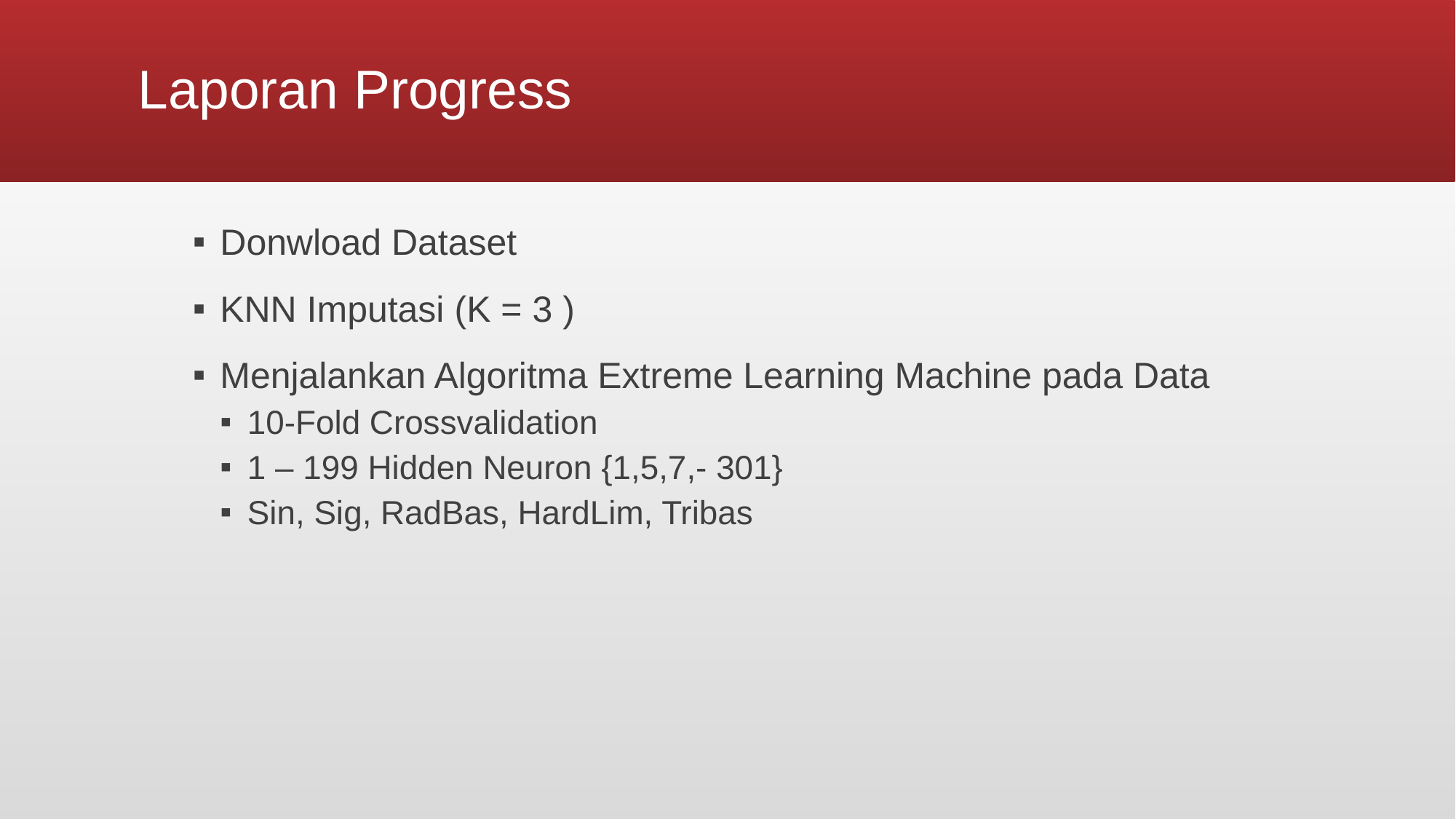

# Laporan Progress
Donwload Dataset
KNN Imputasi (K = 3 )
Menjalankan Algoritma Extreme Learning Machine pada Data
10-Fold Crossvalidation
1 – 199 Hidden Neuron {1,5,7,- 301}
Sin, Sig, RadBas, HardLim, Tribas